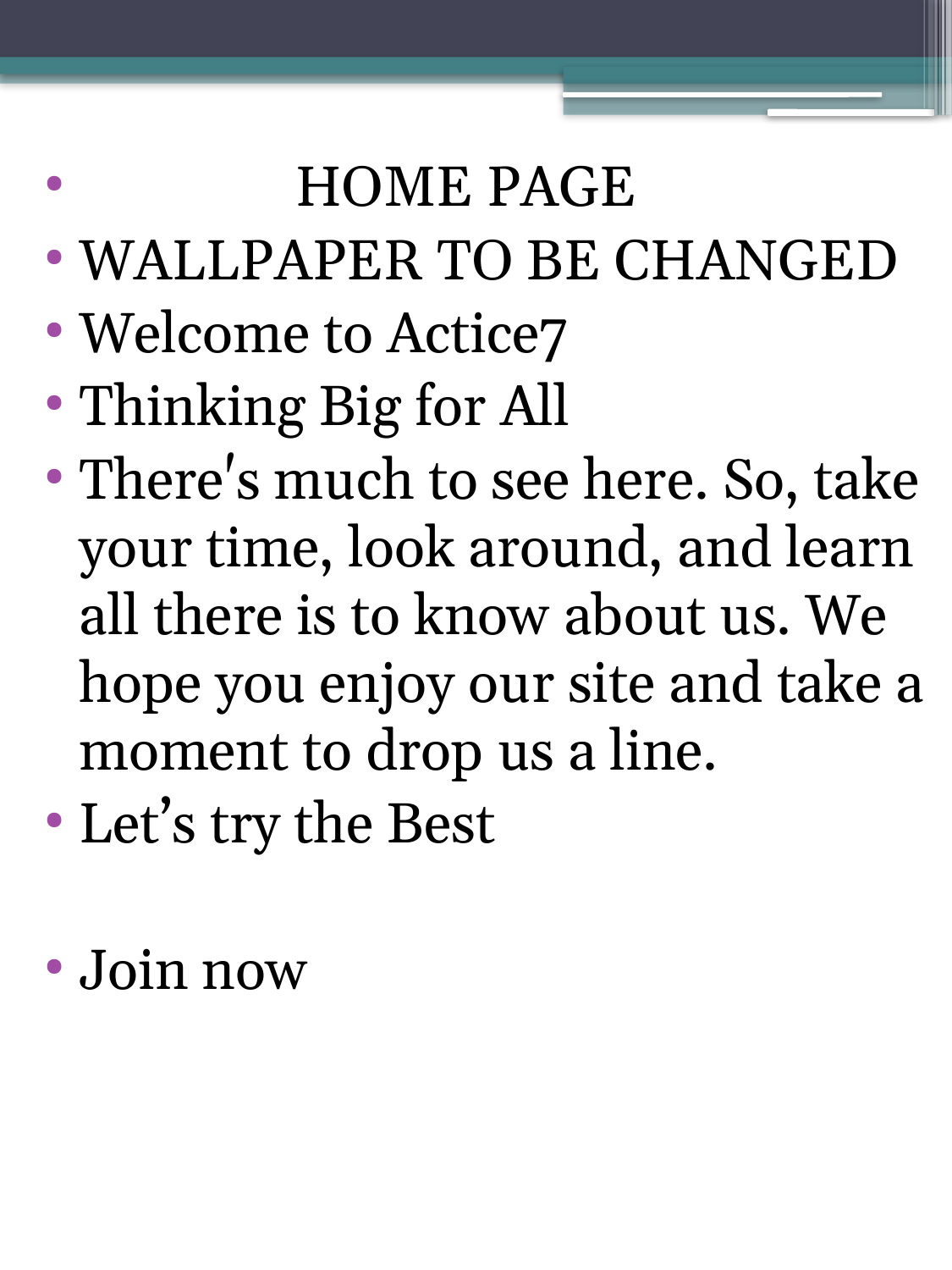

HOME PAGE
WALLPAPER TO BE CHANGED
Welcome to Actice7
Thinking Big for All
There's much to see here. So, take your time, look around, and learn all there is to know about us. We hope you enjoy our site and take a moment to drop us a line.
Let’s try the Best

Join now